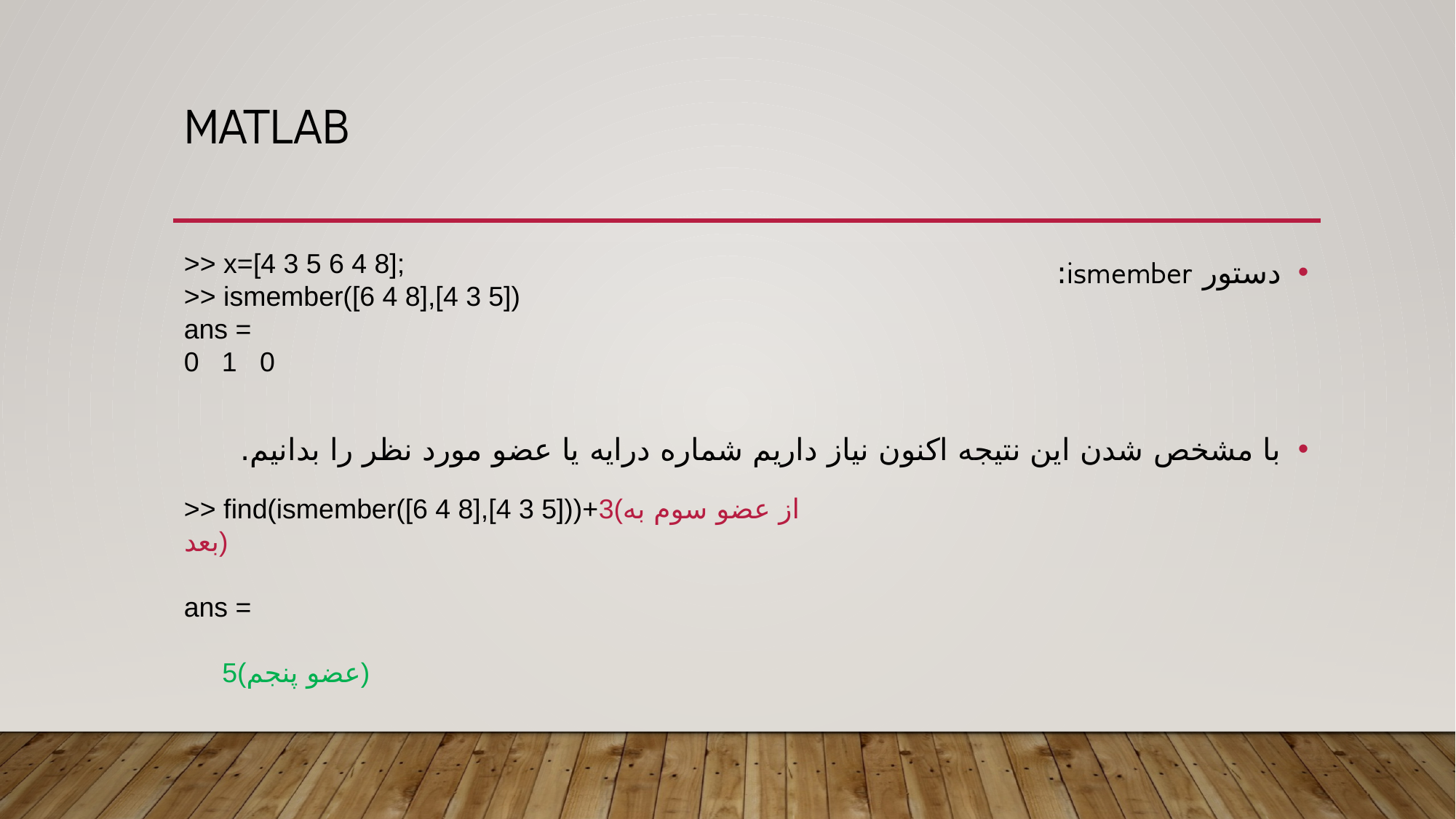

# Matlab
دستور ismember:

با مشخص شدن این نتیجه اکنون نیاز داریم شماره درایه یا عضو مورد نظر را بدانیم.

>> x=[4 3 5 6 4 8];
>> ismember([6 4 8],[4 3 5])
ans =
0   1   0

>> find(ismember([6 4 8],[4 3 5]))+3(از عضو سوم به بعد)

ans =

     5(عضو پنجم)